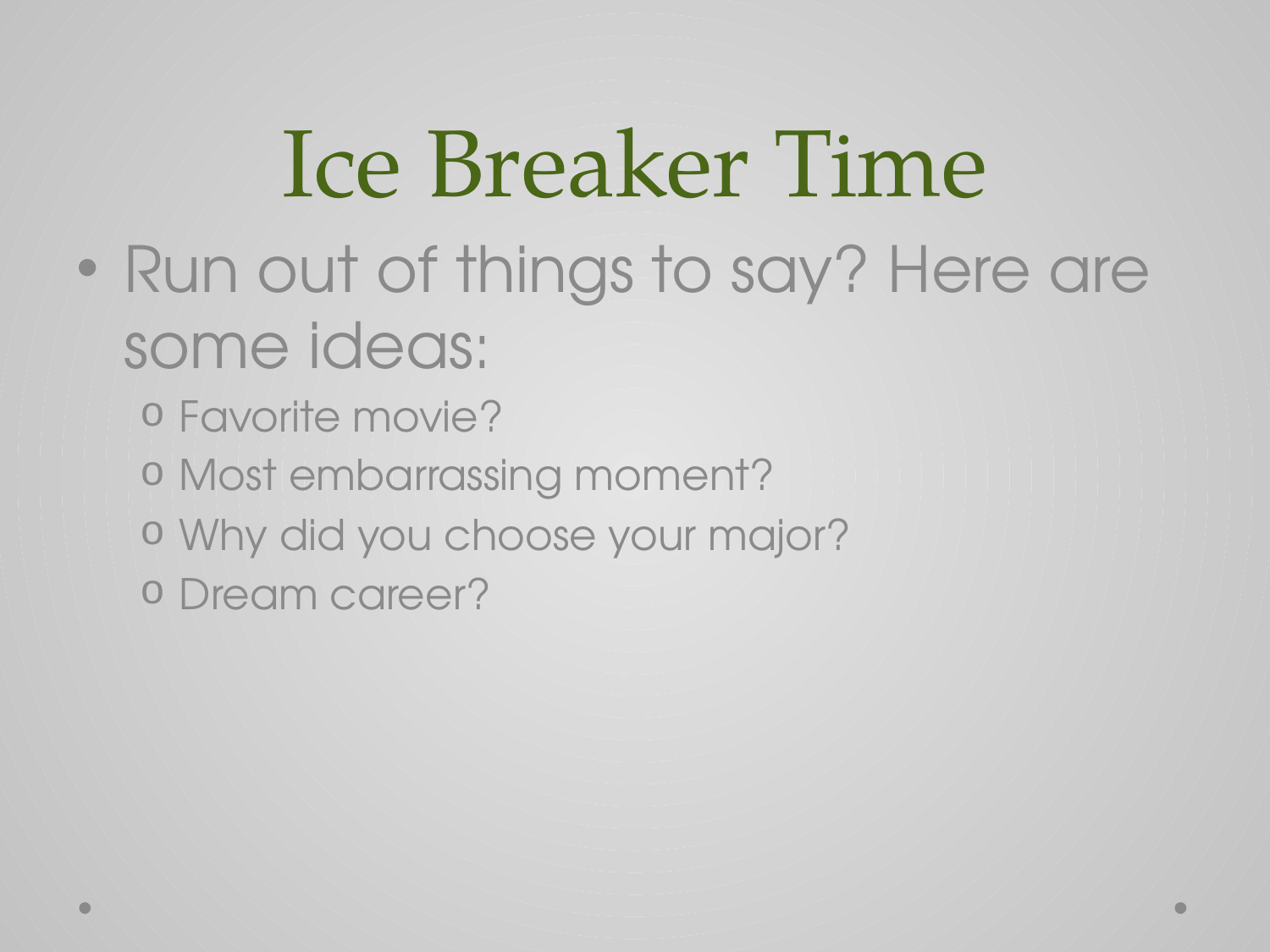

# Ice Breaker Time
Run out of things to say? Here are some ideas:
Favorite movie?
Most embarrassing moment?
Why did you choose your major?
Dream career?